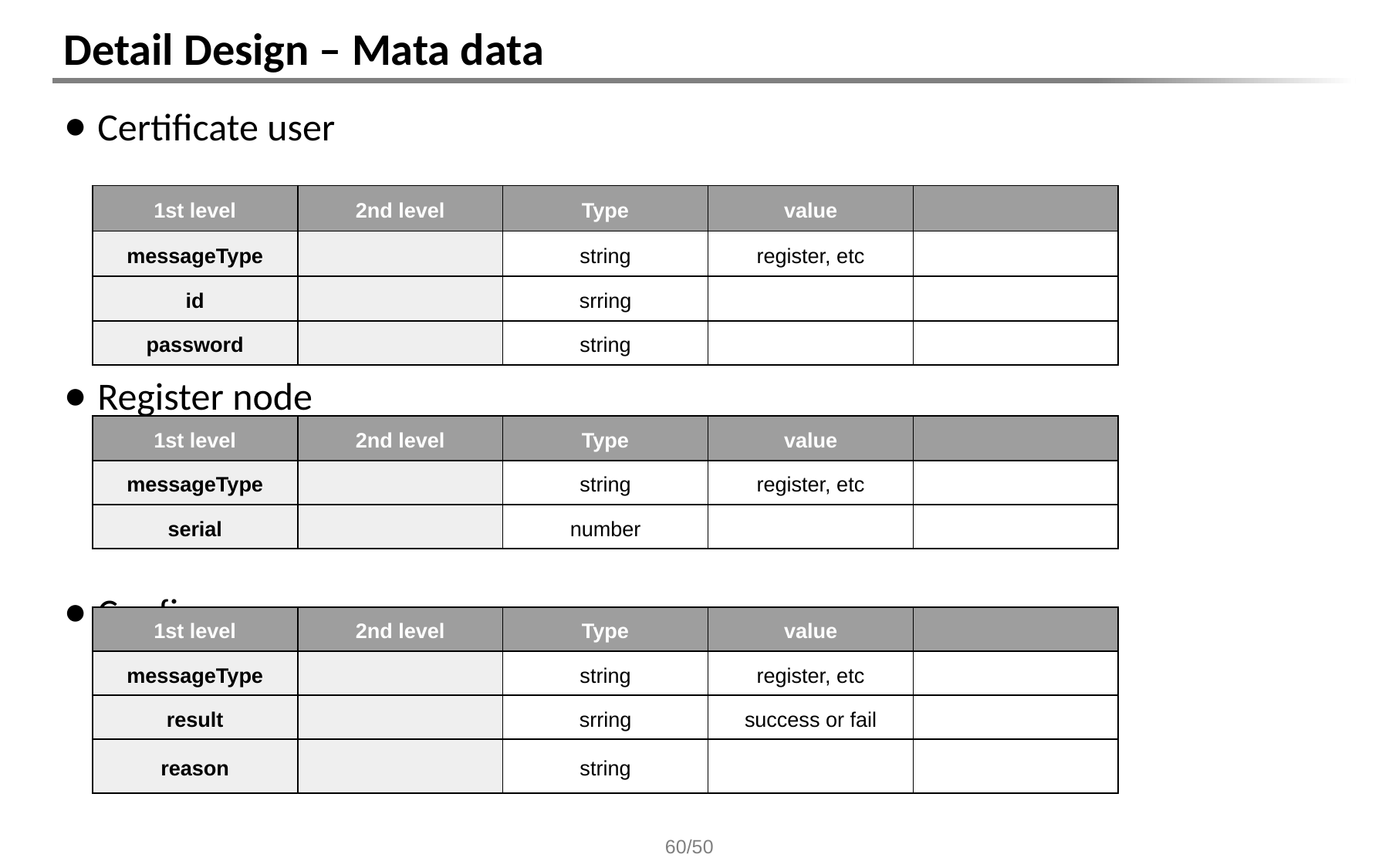

# Detail Design – Mata data
Certificate user

Register node

Confirm
| 1st level | 2nd level | Type | value |  |
| --- | --- | --- | --- | --- |
| messageType |  | string | register, etc |  |
| id |  | srring |  |  |
| password |  | string |  |  |
| 1st level | 2nd level | Type | value |  |
| --- | --- | --- | --- | --- |
| messageType |  | string | register, etc |  |
| serial |  | number |  |  |
| 1st level | 2nd level | Type | value |  |
| --- | --- | --- | --- | --- |
| messageType |  | string | register, etc |  |
| result |  | srring | success or fail |  |
| reason |  | string |  |  |
60/50